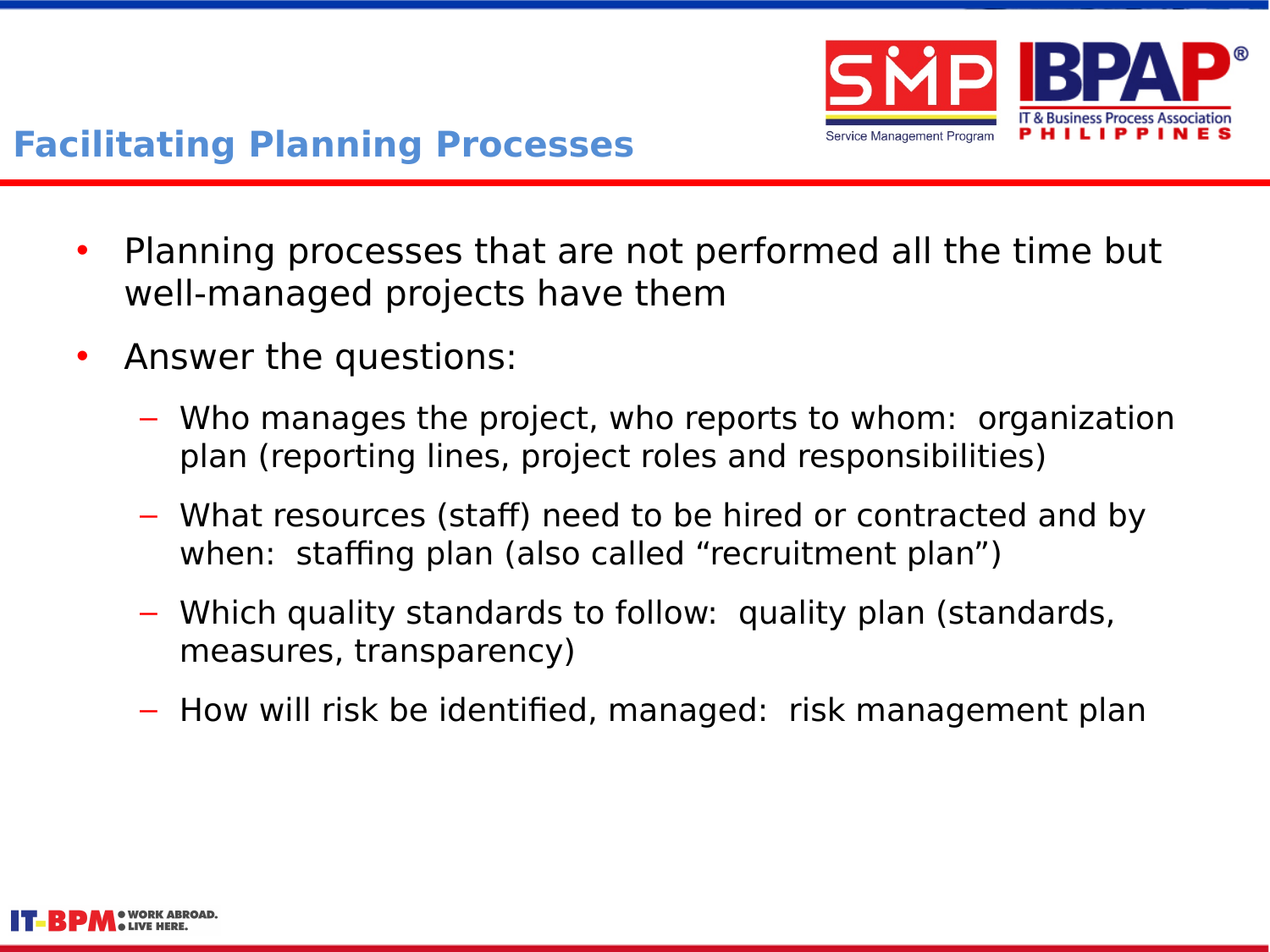

# Facilitating Planning Processes
Planning processes that are not performed all the time but well-managed projects have them
Answer the questions:
Who manages the project, who reports to whom:  organization plan (reporting lines, project roles and responsibilities)
What resources (staff) need to be hired or contracted and by when:  staffing plan (also called “recruitment plan”)
Which quality standards to follow:  quality plan (standards, measures, transparency)
How will risk be identified, managed:  risk management plan